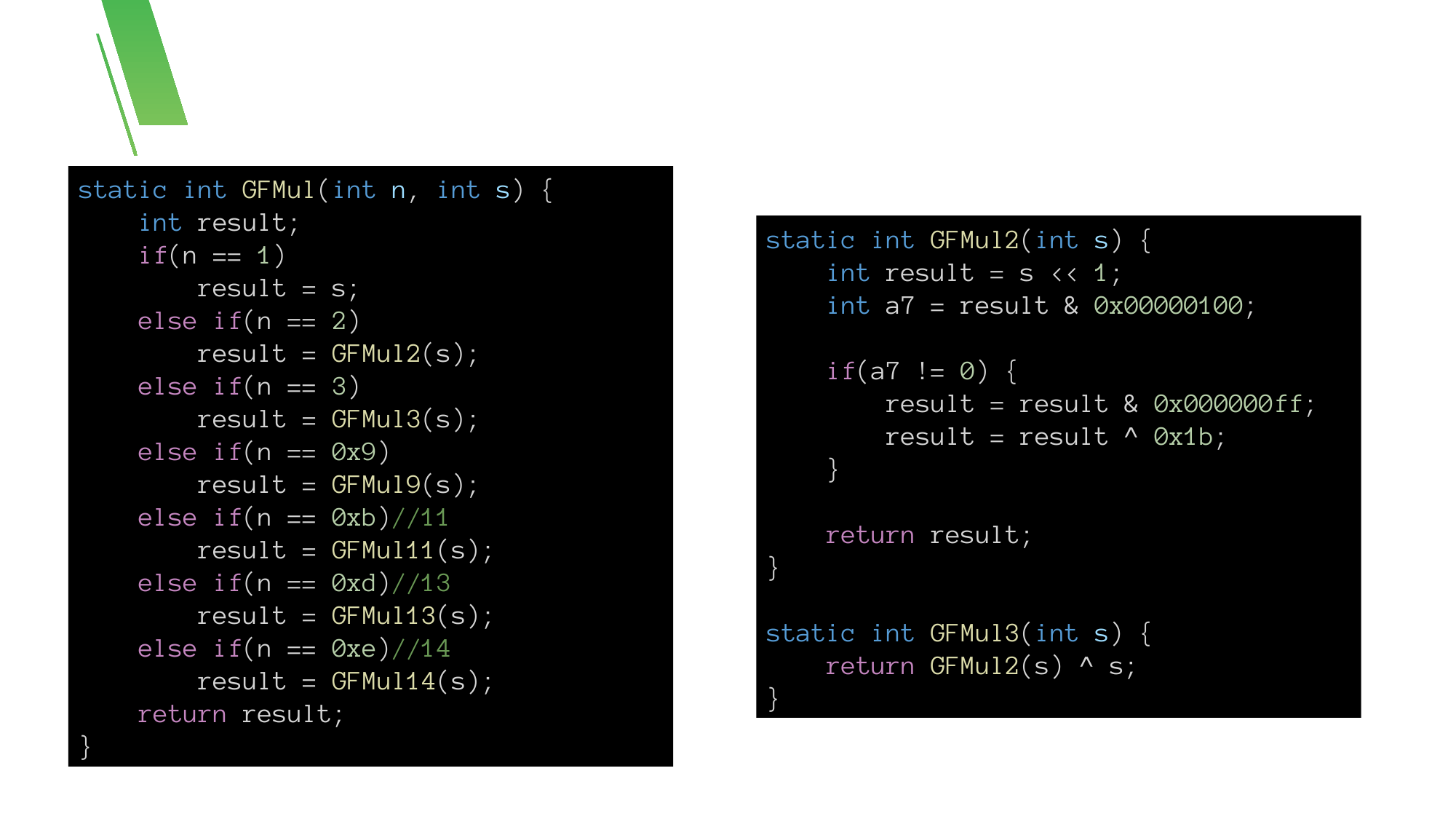

static int GFMul(int n, int s) {
    int result;
    if(n == 1)
        result = s;
    else if(n == 2)
        result = GFMul2(s);
    else if(n == 3)
        result = GFMul3(s);
    else if(n == 0x9)
        result = GFMul9(s);
    else if(n == 0xb)//11
        result = GFMul11(s);
    else if(n == 0xd)//13
        result = GFMul13(s);
    else if(n == 0xe)//14
        result = GFMul14(s);
    return result;
}
static int GFMul2(int s) {
    int result = s << 1;
    int a7 = result & 0x00000100;
    if(a7 != 0) {
        result = result & 0x000000ff;
        result = result ^ 0x1b;
    }
    return result;
}
static int GFMul3(int s) {
    return GFMul2(s) ^ s;
}